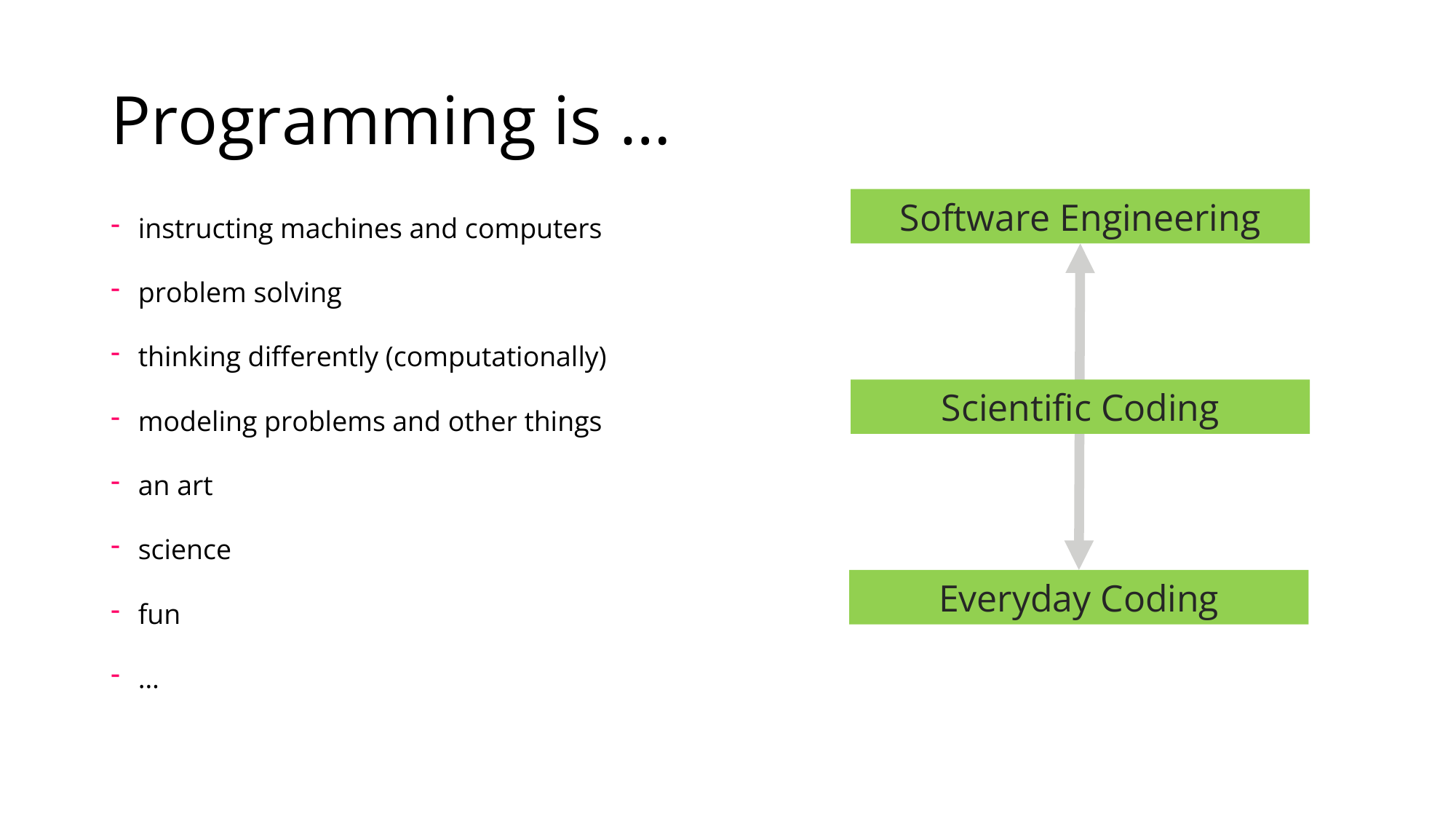

# Programming is …
Software Engineering
instructing machines and computers
problem solving
thinking differently (computationally)
modeling problems and other things
an art
science
fun
…
Scientific Coding
Everyday Coding